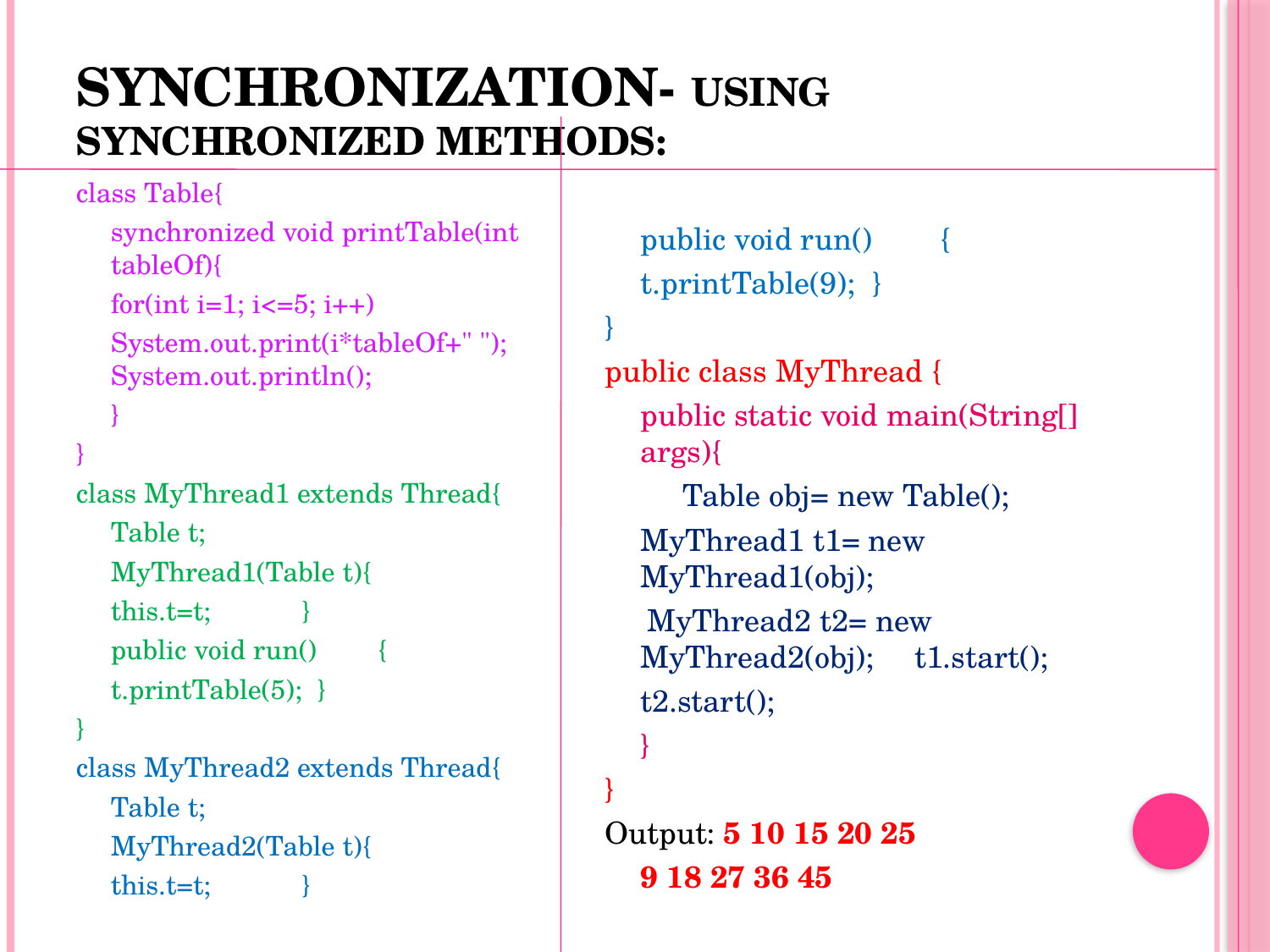

# Synchronization- using synchronized methods:
class Table{
	synchronized void printTable(int tableOf){
		for(int i=1; i<=5; i++)
	System.out.print(i*tableOf+" ");     	System.out.println();
	}
}
class MyThread1 extends Thread{
	Table t;
	MyThread1(Table t){
		this.t=t;            }
	public void run()        {
		t.printTable(5);  }
}
class MyThread2 extends Thread{
	Table t;
	MyThread2(Table t){
		this.t=t;            }

	public void run()        {
		t.printTable(9);  }
}
public class MyThread {
	public static void main(String[] args){
	     Table obj= new Table();
	MyThread1 t1= new MyThread1(obj);
     MyThread2 t2= new MyThread2(obj);		t1.start();
		t2.start();
	}
}
Output: 5 10 15 20 25
		9 18 27 36 45